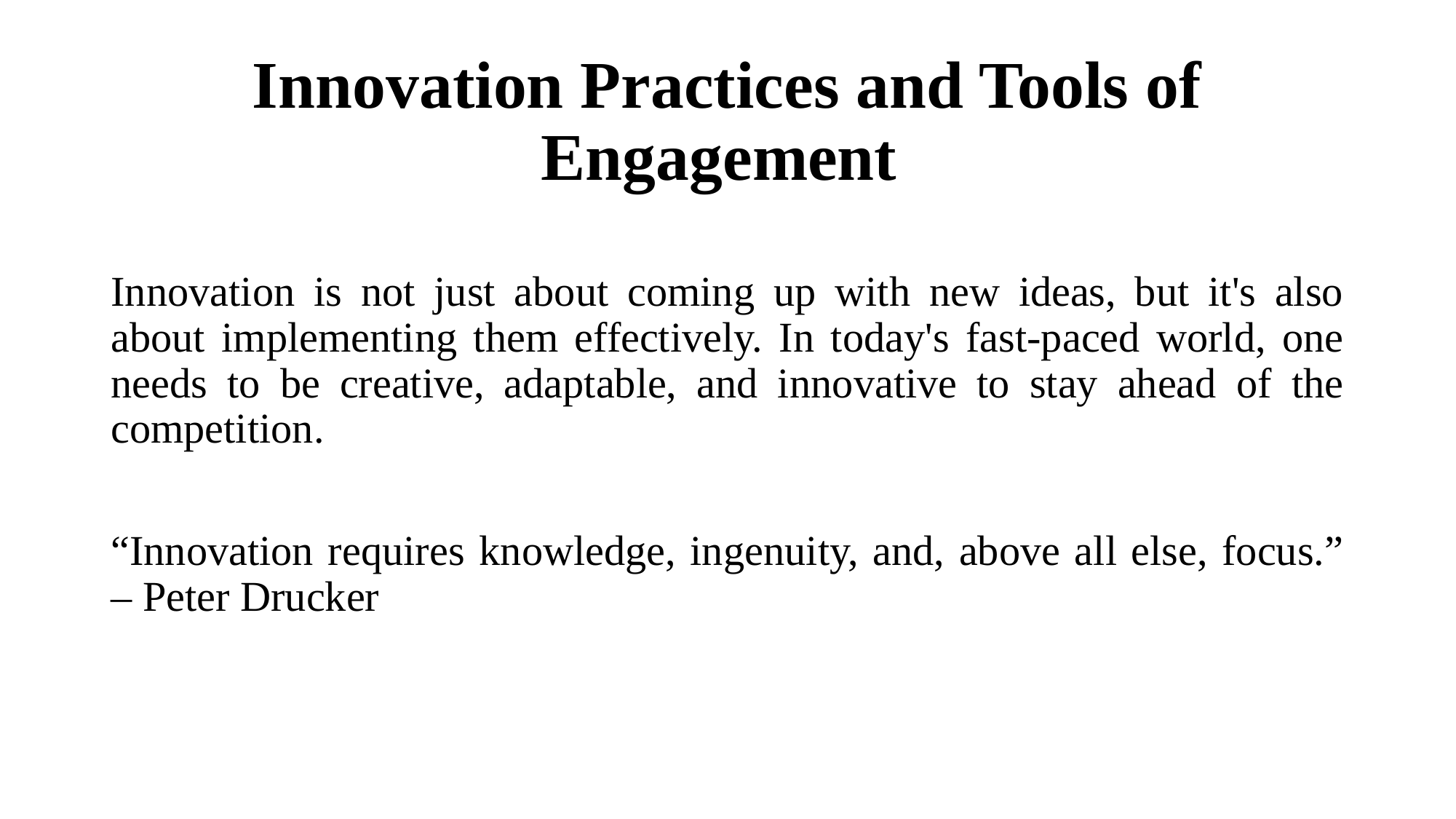

# Innovation Practices and Tools of Engagement
Innovation is not just about coming up with new ideas, but it's also about implementing them effectively. In today's fast-paced world, one needs to be creative, adaptable, and innovative to stay ahead of the competition.

“Innovation requires knowledge, ingenuity, and, above all else, focus.” – Peter Drucker